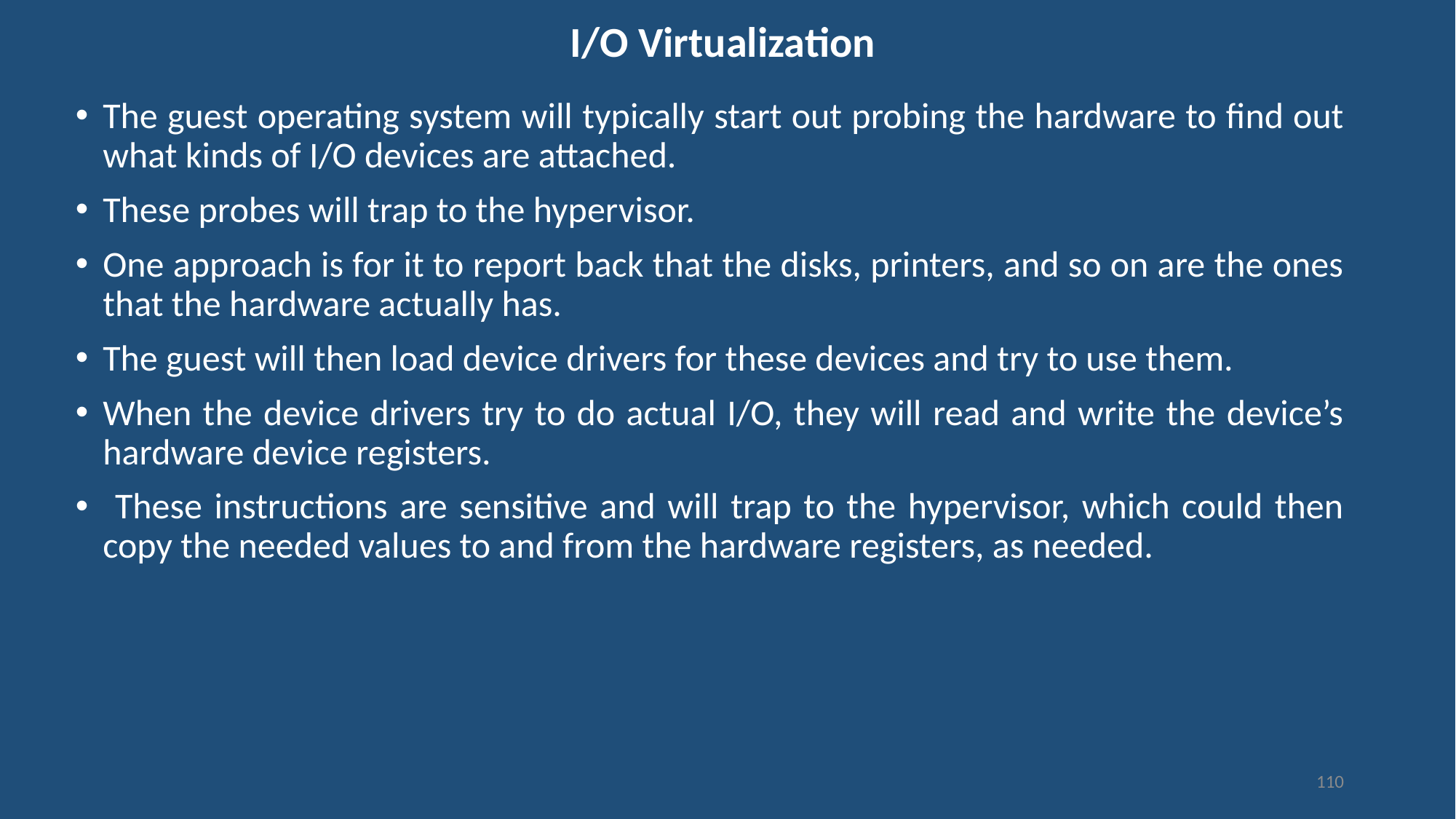

# I/O Virtualization
The guest operating system will typically start out probing the hardware to find out what kinds of I/O devices are attached.
These probes will trap to the hypervisor.
One approach is for it to report back that the disks, printers, and so on are the ones that the hardware actually has.
The guest will then load device drivers for these devices and try to use them.
When the device drivers try to do actual I/O, they will read and write the device’s hardware device registers.
 These instructions are sensitive and will trap to the hypervisor, which could then copy the needed values to and from the hardware registers, as needed.
110